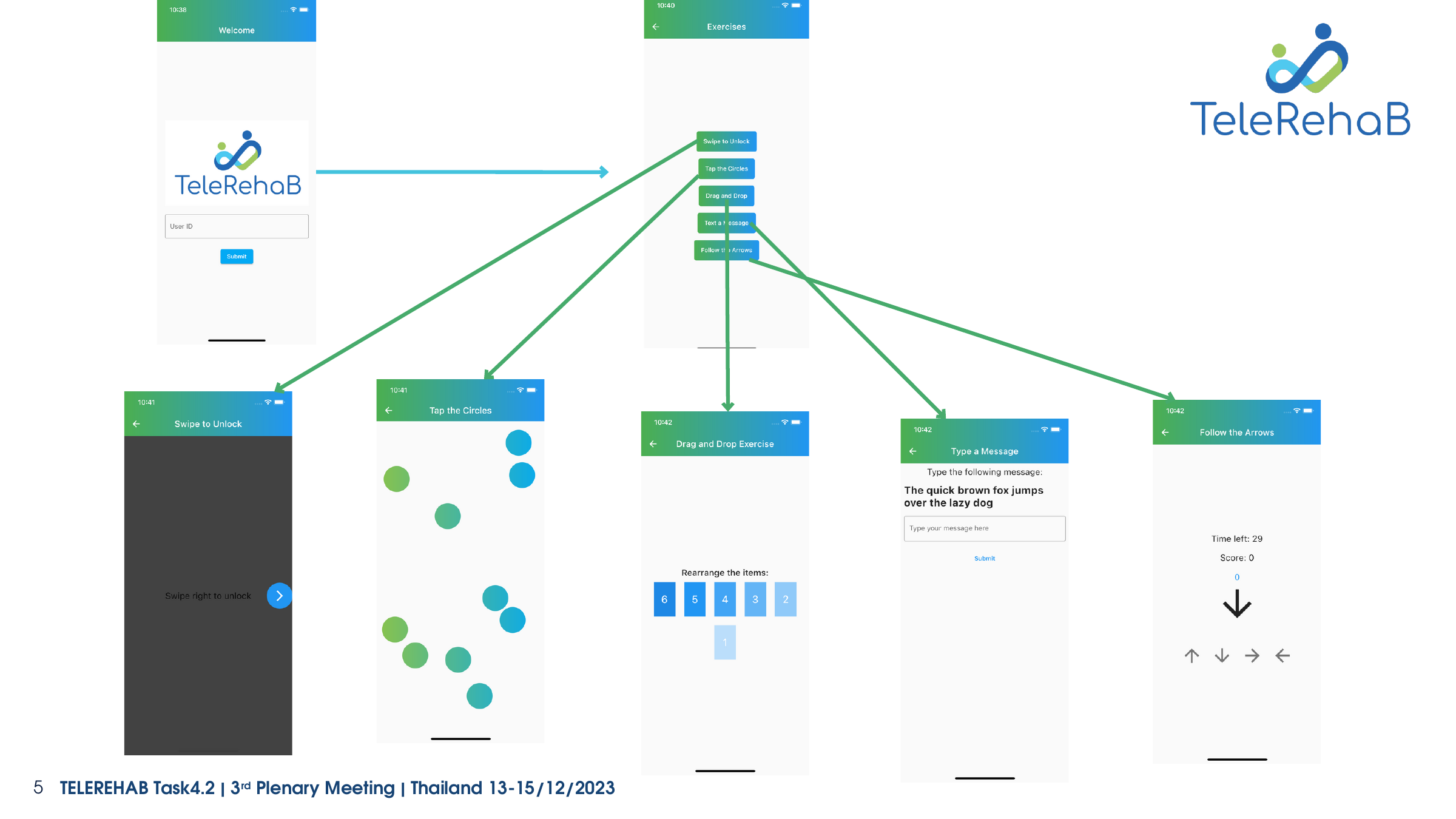

5
TELEREHAB Task4.2 | 3rd Plenary Meeting | Thailand 13-15/12/2023